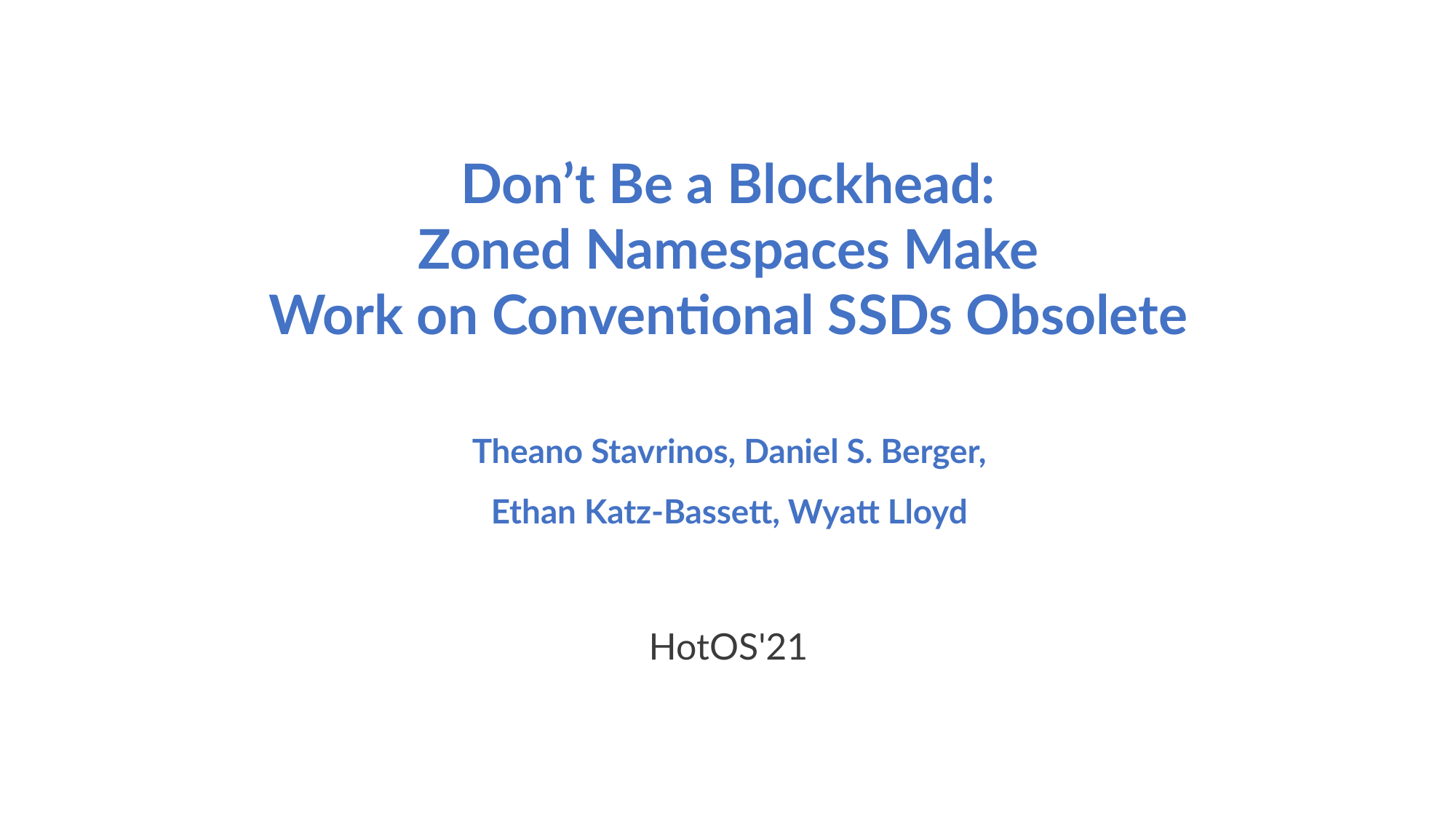

Don’t Be a Blockhead:
Zoned Namespaces Make
Work on Conventional SSDs Obsolete
Theano Stavrinos, Daniel S. Berger,
Ethan Katz-Bassett, Wyatt Lloyd
HotOS'21